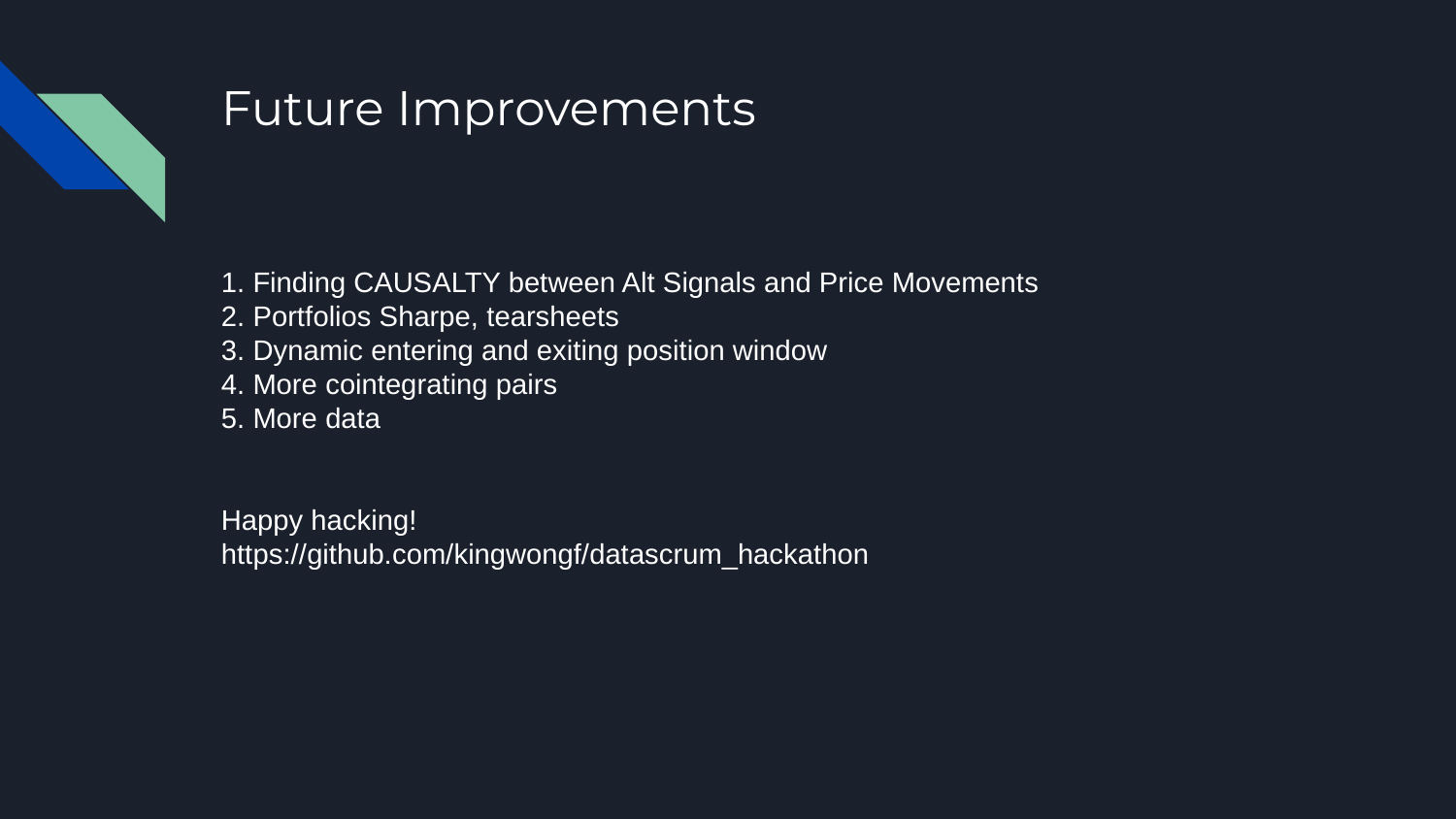

# Future Improvements
1. Finding CAUSALTY between Alt Signals and Price Movements
2. Portfolios Sharpe, tearsheets
3. Dynamic entering and exiting position window
4. More cointegrating pairs
5. More data

Happy hacking!
https://github.com/kingwongf/datascrum_hackathon